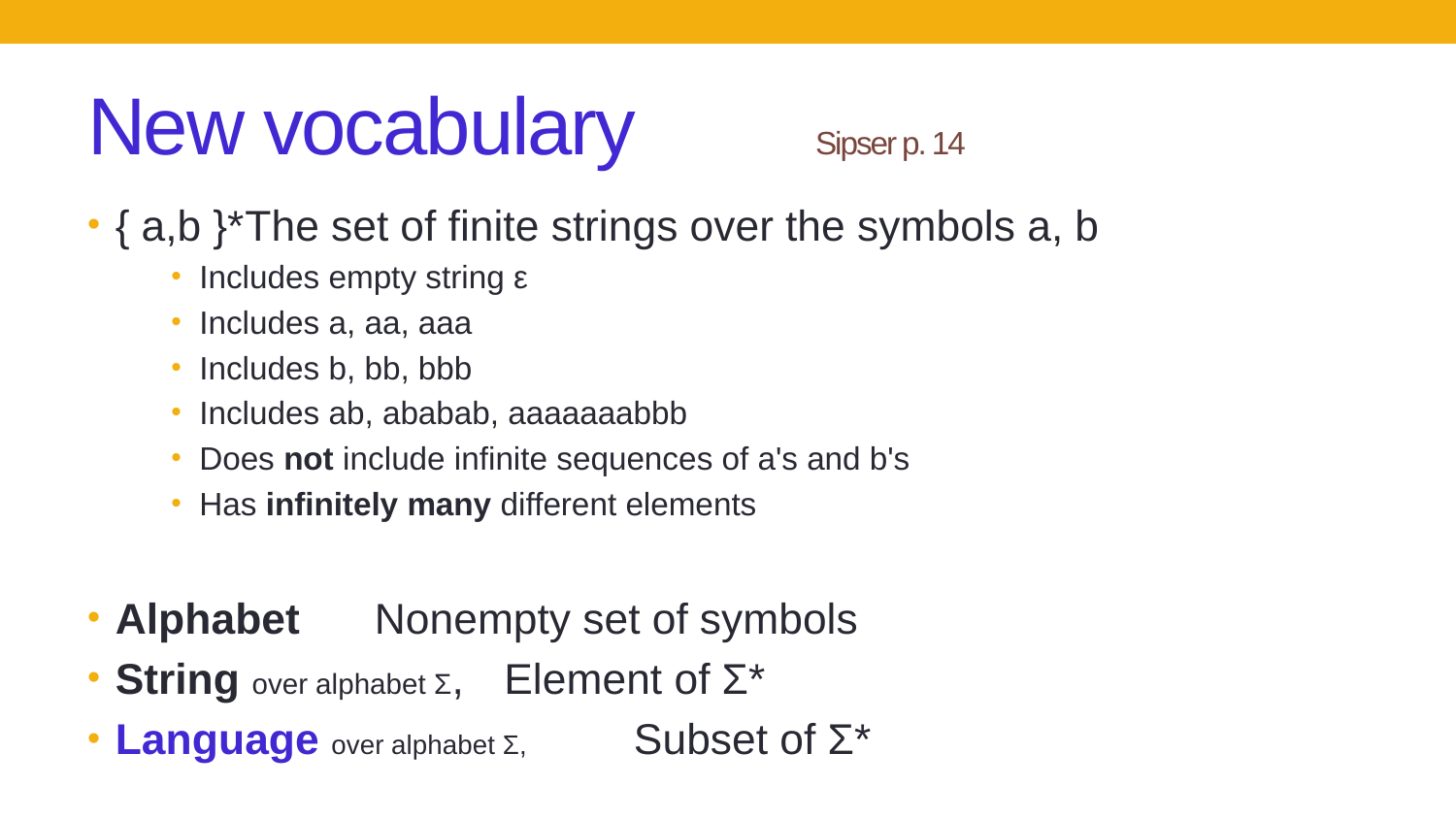

# New vocabulary 		Sipser p. 14
{ a,b }*	The set of finite strings over the symbols a, b
Includes empty string ε
Includes a, aa, aaa
Includes b, bb, bbb
Includes ab, ababab, aaaaaaabbb
Does not include infinite sequences of a's and b's
Has infinitely many different elements

Alphabet			Nonempty set of symbols
String over alphabet Σ,		Element of Σ*
Language over alphabet Σ,	Subset of Σ*